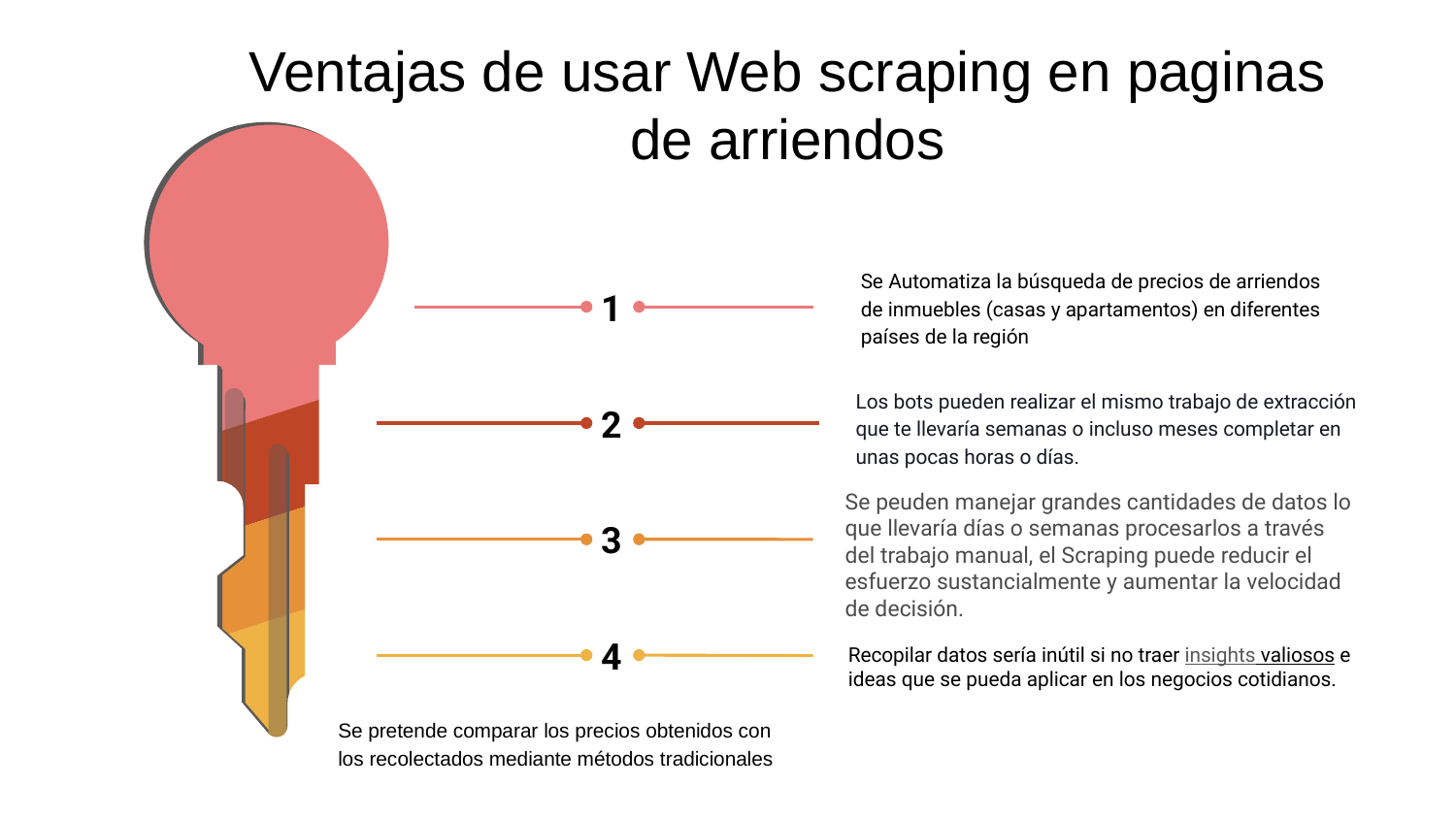

# Ventajas de usar Web scraping en paginas de arriendos

Se Automatiza la búsqueda de precios de arriendos de inmuebles (casas y apartamentos) en diferentes países de la región
1

Los bots pueden realizar el mismo trabajo de extracción que te llevaría semanas o incluso meses completar en unas pocas horas o días.
2

Se peuden manejar grandes cantidades de datos lo que llevaría días o semanas procesarlos a través del trabajo manual, el Scraping puede reducir el esfuerzo sustancialmente y aumentar la velocidad de decisión.

3

4
Recopilar datos sería inútil si no traer insights valiosos e ideas que se pueda aplicar en los negocios cotidianos.
Se pretende comparar los precios obtenidos con los recolectados mediante métodos tradicionales